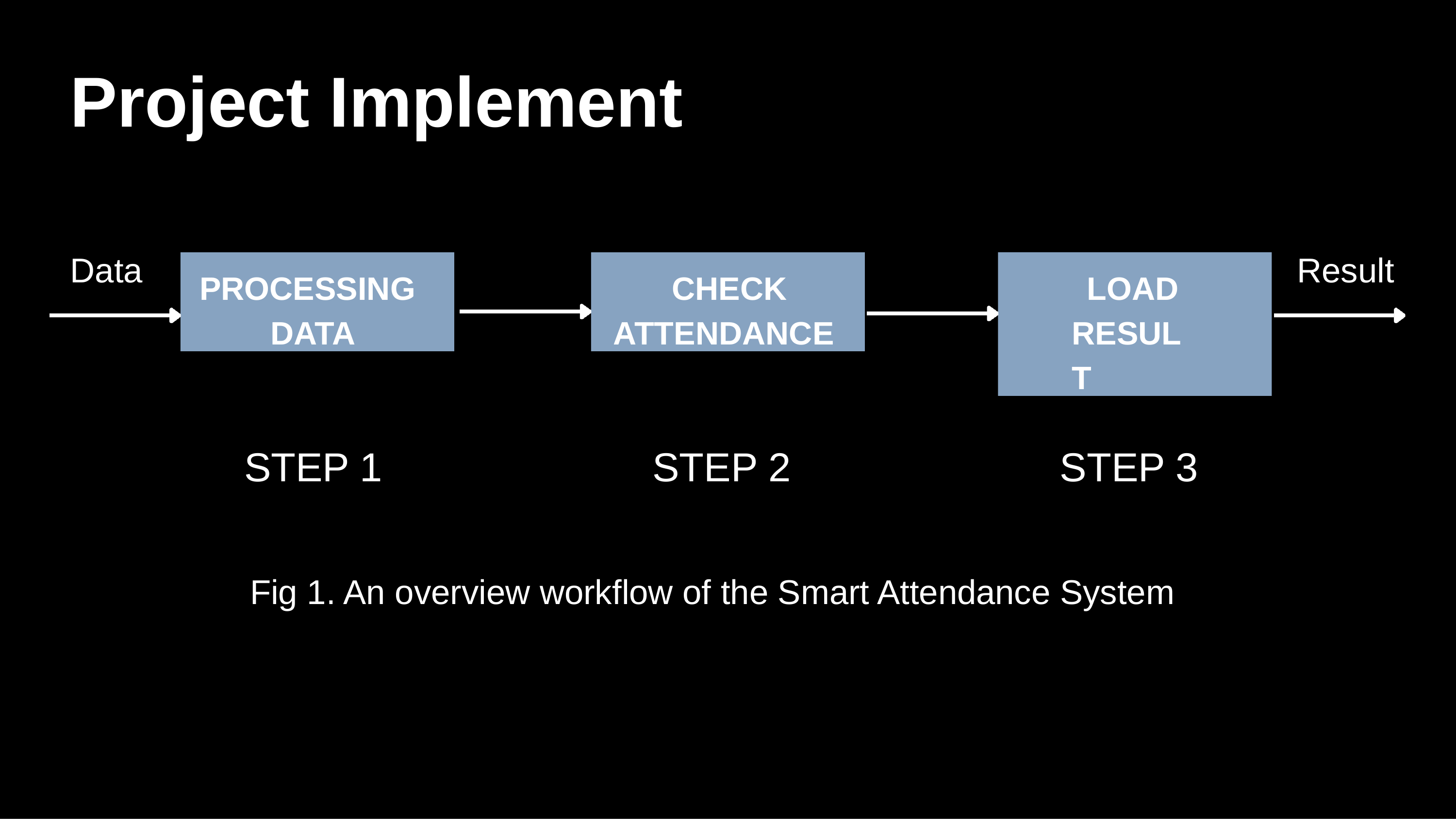

# Project Implement
Data
Result
PROCESSING  DATA
CHECK  ATTENDANCE
LOAD  RESULT

STEP 1
STEP 2
STEP 3
Fig 1. An overview workflow of the Smart Attendance System